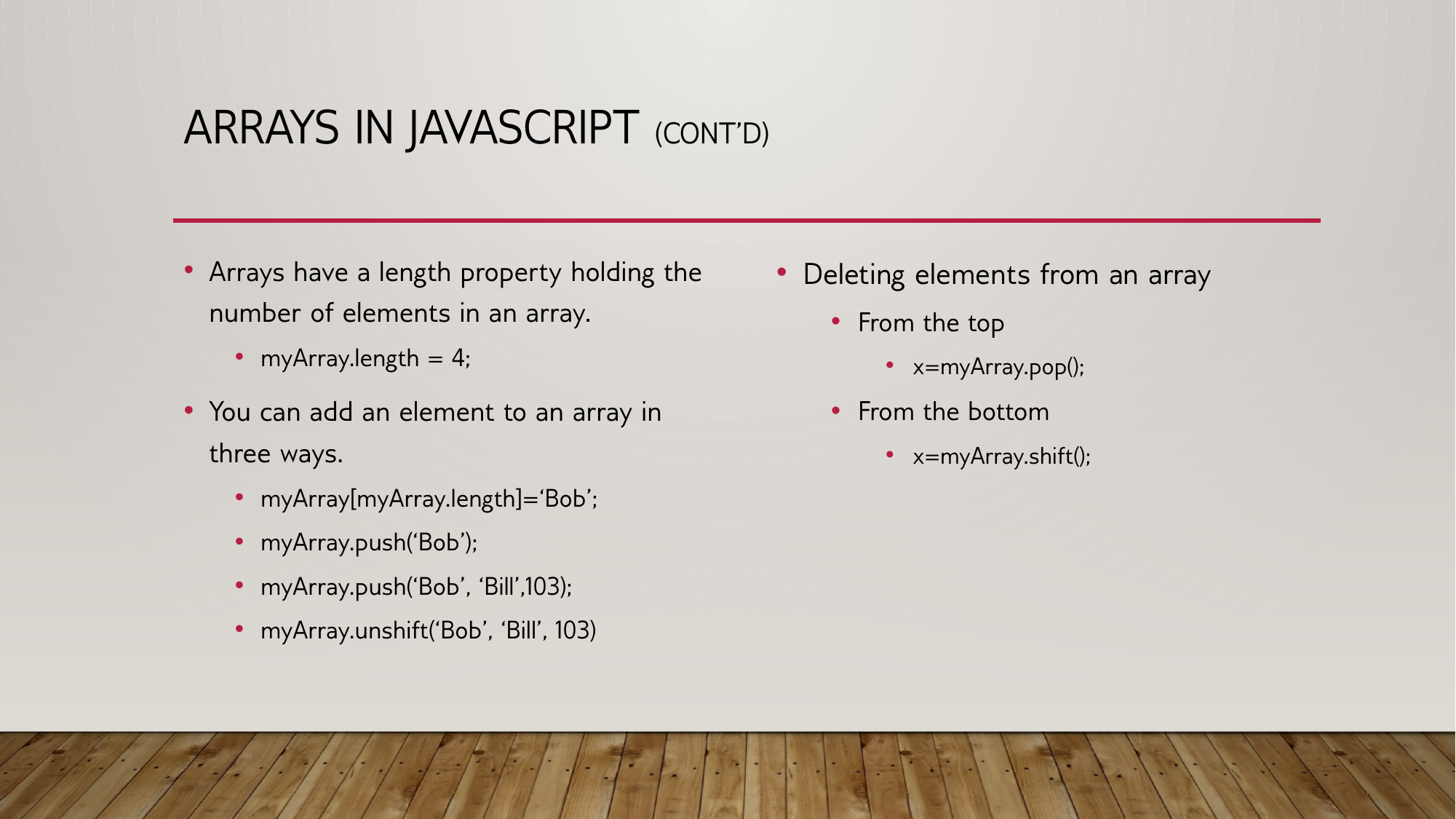

# Arrays in javascript (cont’d)
Arrays have a length property holding the number of elements in an array.
myArray.length = 4;
You can add an element to an array in three ways.
myArray[myArray.length]=‘Bob’;
myArray.push(‘Bob’);
myArray.push(‘Bob’, ‘Bill’,103);
myArray.unshift(‘Bob’, ‘Bill’, 103)
Deleting elements from an array
From the top
x=myArray.pop();
From the bottom
x=myArray.shift();